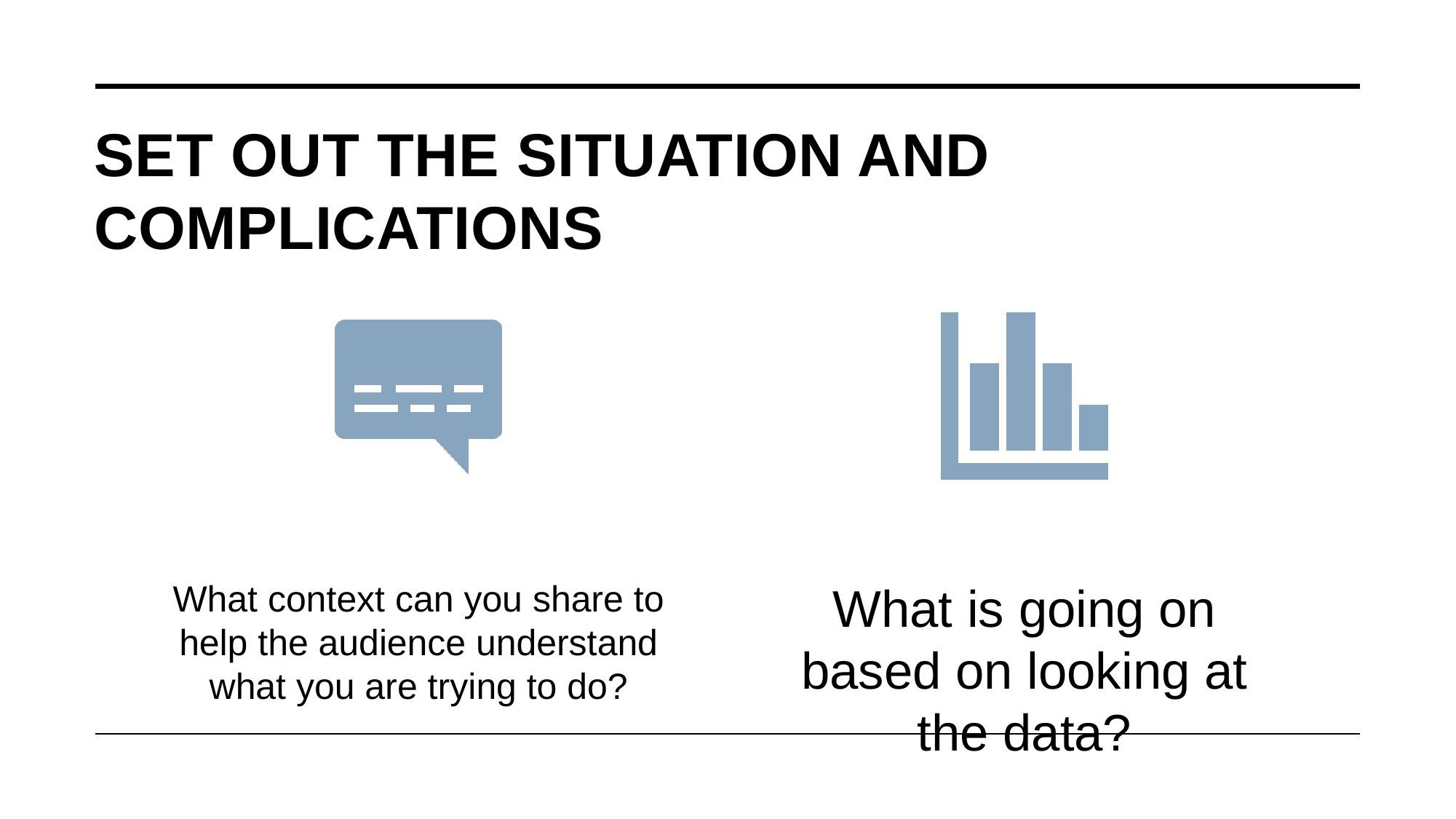

# Set out the situation and complications
What context can you share to help the audience understand what you are trying to do?
What is going on based on looking at the data?